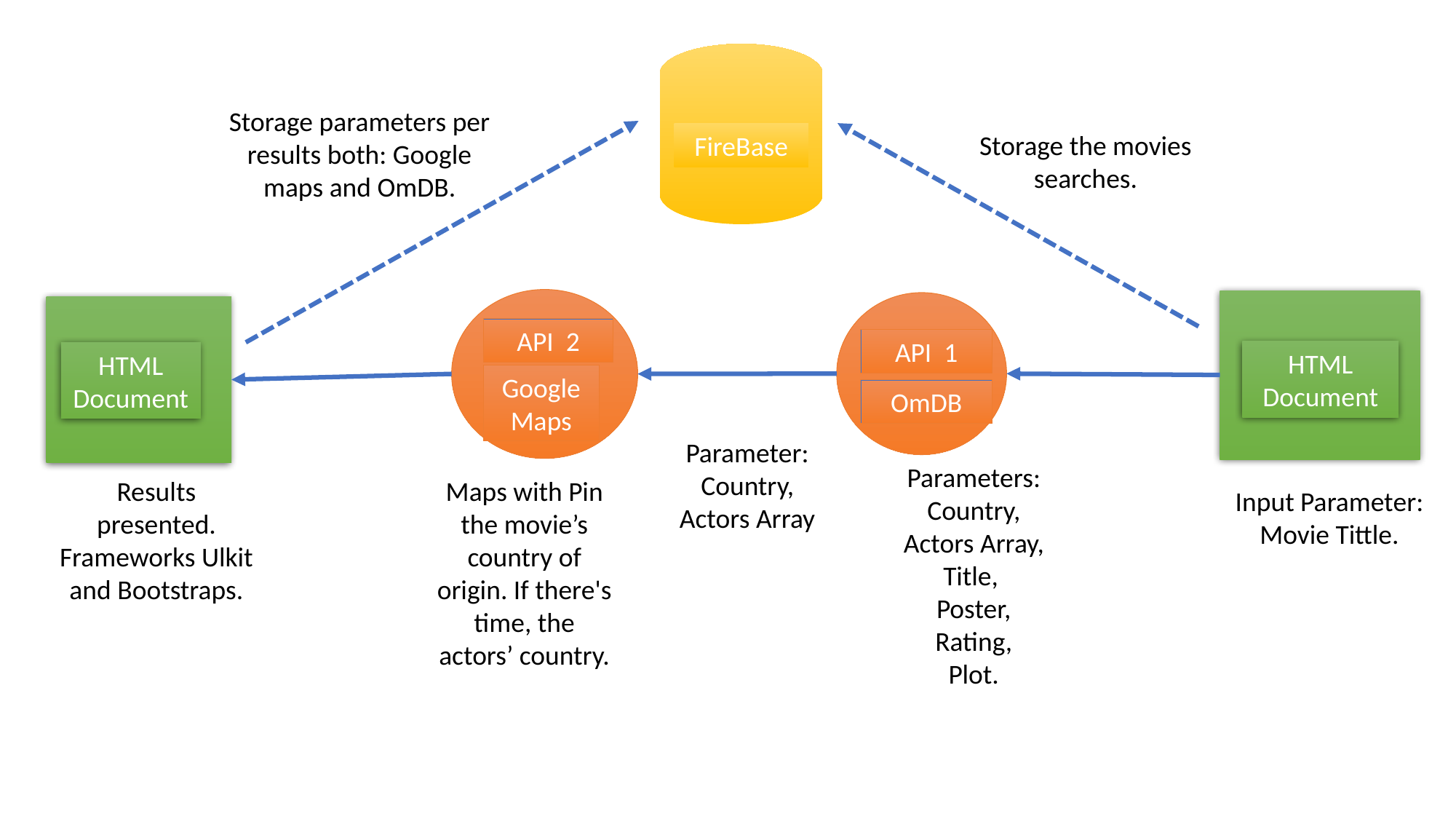

FireBase
Storage parameters per results both: Google maps and OmDB.
Storage the movies searches.

API  2
Google Maps

HTML Document

API  1
OmDB

HTML Document
Parameter: Country,
Actors Array
Parameters: Country,
Actors Array,
Title,
Poster,
Rating,
Plot.
Results presented.
Frameworks Ulkit and Bootstraps.
Maps with Pin the movie’s country of origin. If there's time, the actors’ country.
Input Parameter: Movie Tittle.